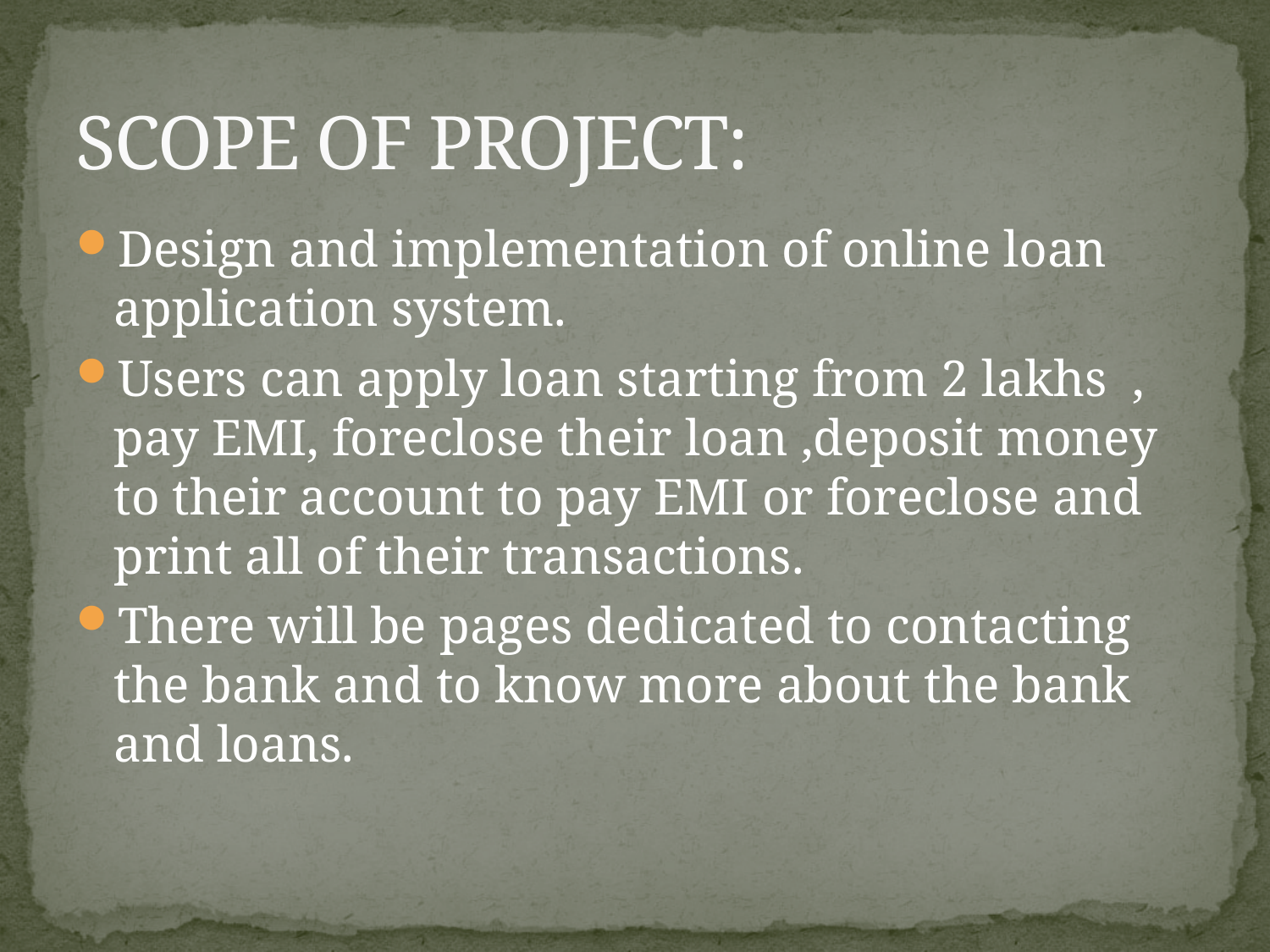

# SCOPE OF PROJECT:
Design and implementation of online loan application system.
Users can apply loan starting from 2 lakhs  , pay EMI, foreclose their loan ,deposit money to their account to pay EMI or foreclose and print all of their transactions.
There will be pages dedicated to contacting the bank and to know more about the bank and loans.